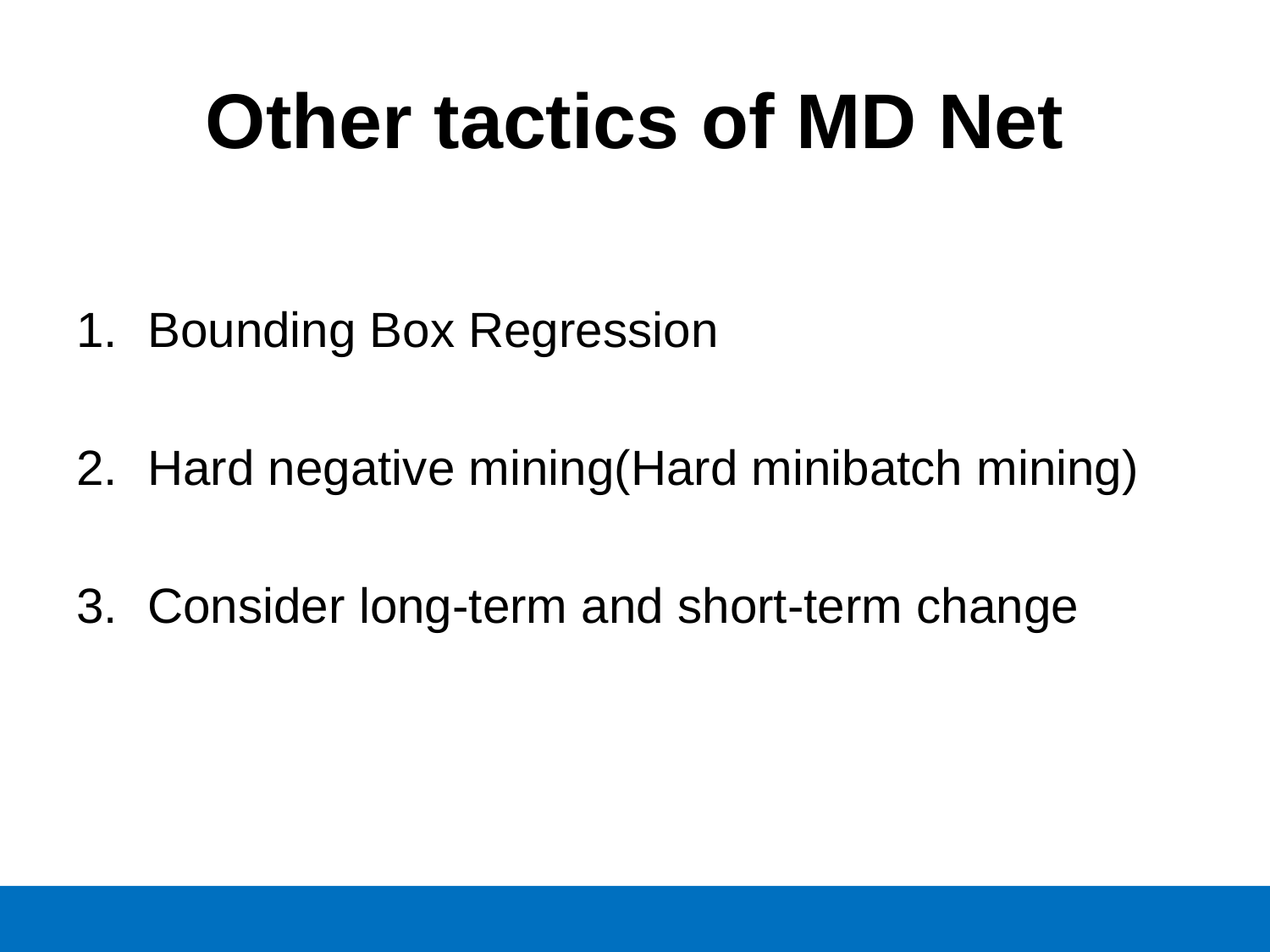

# Other tactics of MD Net

Bounding Box Regression

Hard negative mining(Hard minibatch mining)

Consider long-term and short-term change